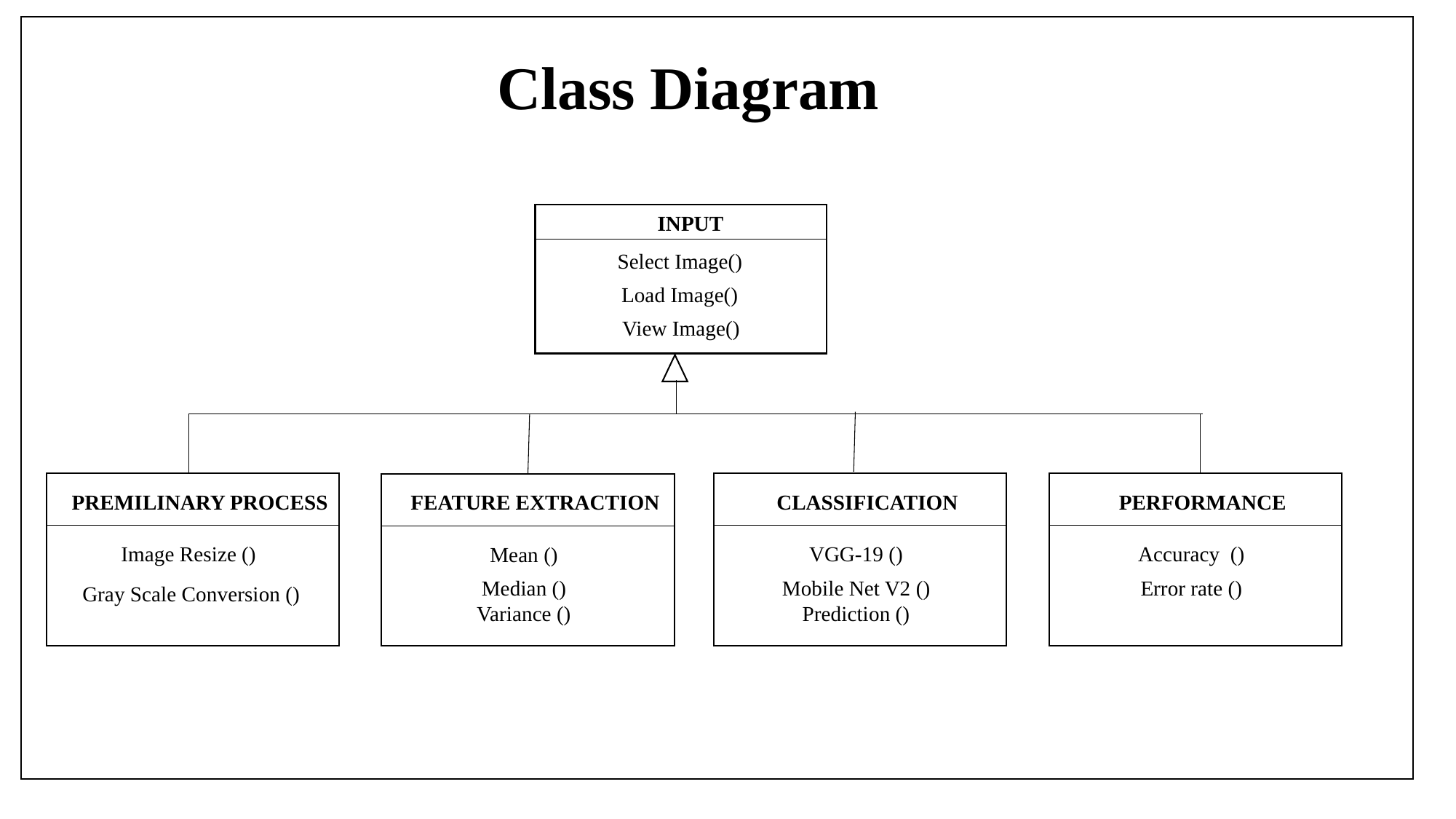

Class Diagram
    INPUT

Select Image()
Load Image()
View Image()

PREMILINARY PROCESS
Image Resize ()
Gray Scale Conversion ()

CLASSIFICATION
VGG-19 ()
Mobile Net V2 ()
Prediction ()

PERFORMANCE
Accuracy  ()
Error rate ()

FEATURE EXTRACTION
Mean ()
Median ()
Variance ()